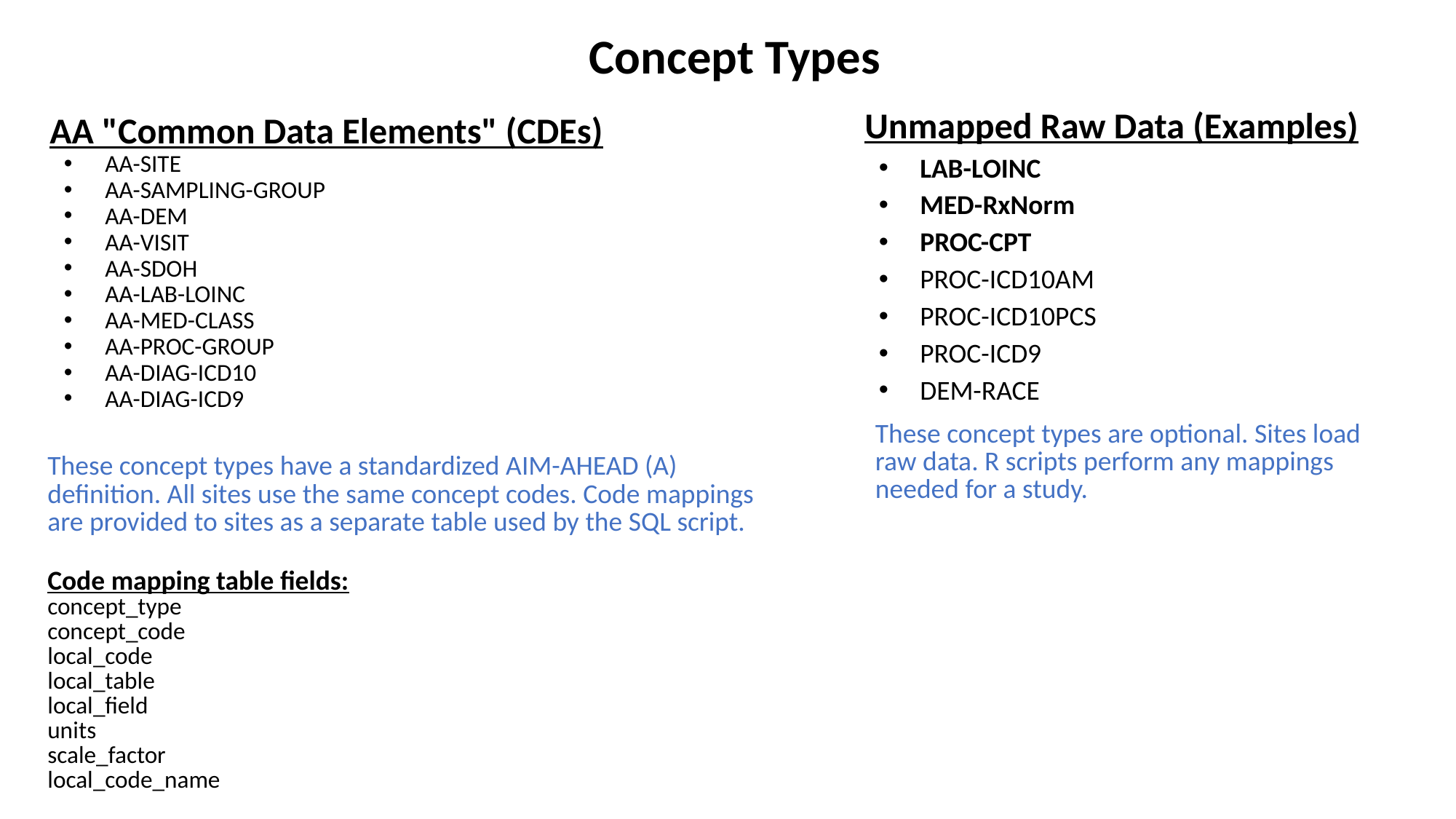

Concept Types
Unmapped Raw Data (Examples)
LAB-LOINC
MED-RxNorm
PROC-CPT
PROC-ICD10AM
PROC-ICD10PCS
PROC-ICD9
DEM-RACE

AA "Common Data Elements" (CDEs)
AA-SITE
AA-SAMPLING-GROUP
AA-DEM
AA-VISIT
AA-SDOH
AA-LAB-LOINC
AA-MED-CLASS
AA-PROC-GROUP
AA-DIAG-ICD10
AA-DIAG-ICD9

These concept types are optional. Sites load raw data. R scripts perform any mappings needed for a study.
These concept types have a standardized AIM-AHEAD (A) definition. All sites use the same concept codes. Code mappings are provided to sites as a separate table used by the SQL script.

Code mapping table fields:
concept_type
concept_code
local_code
local_table
local_field
units
scale_factor
local_code_name